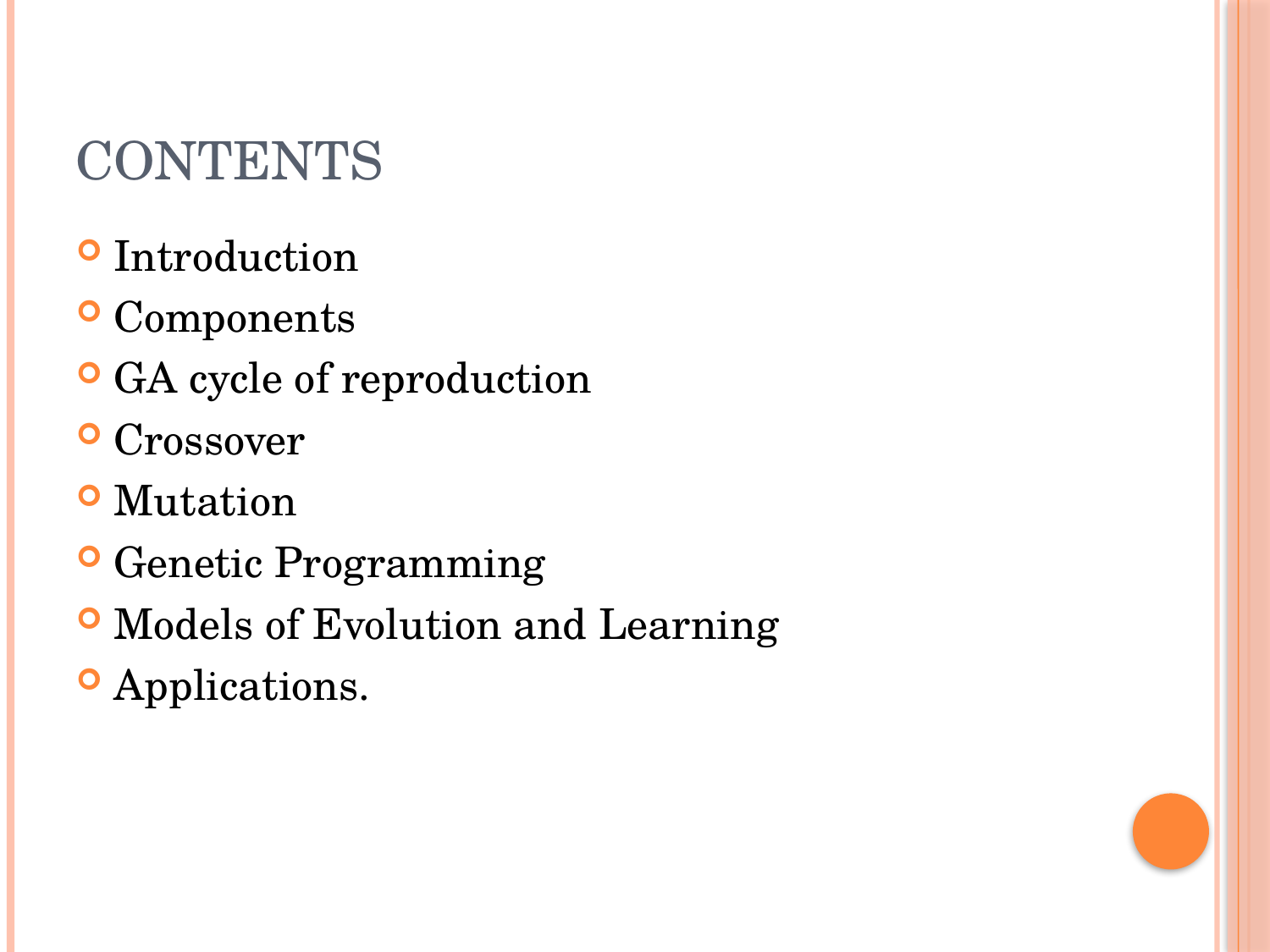

# Contents
Introduction
Components
GA cycle of reproduction
Crossover
Mutation
Genetic Programming
Models of Evolution and Learning
Applications.